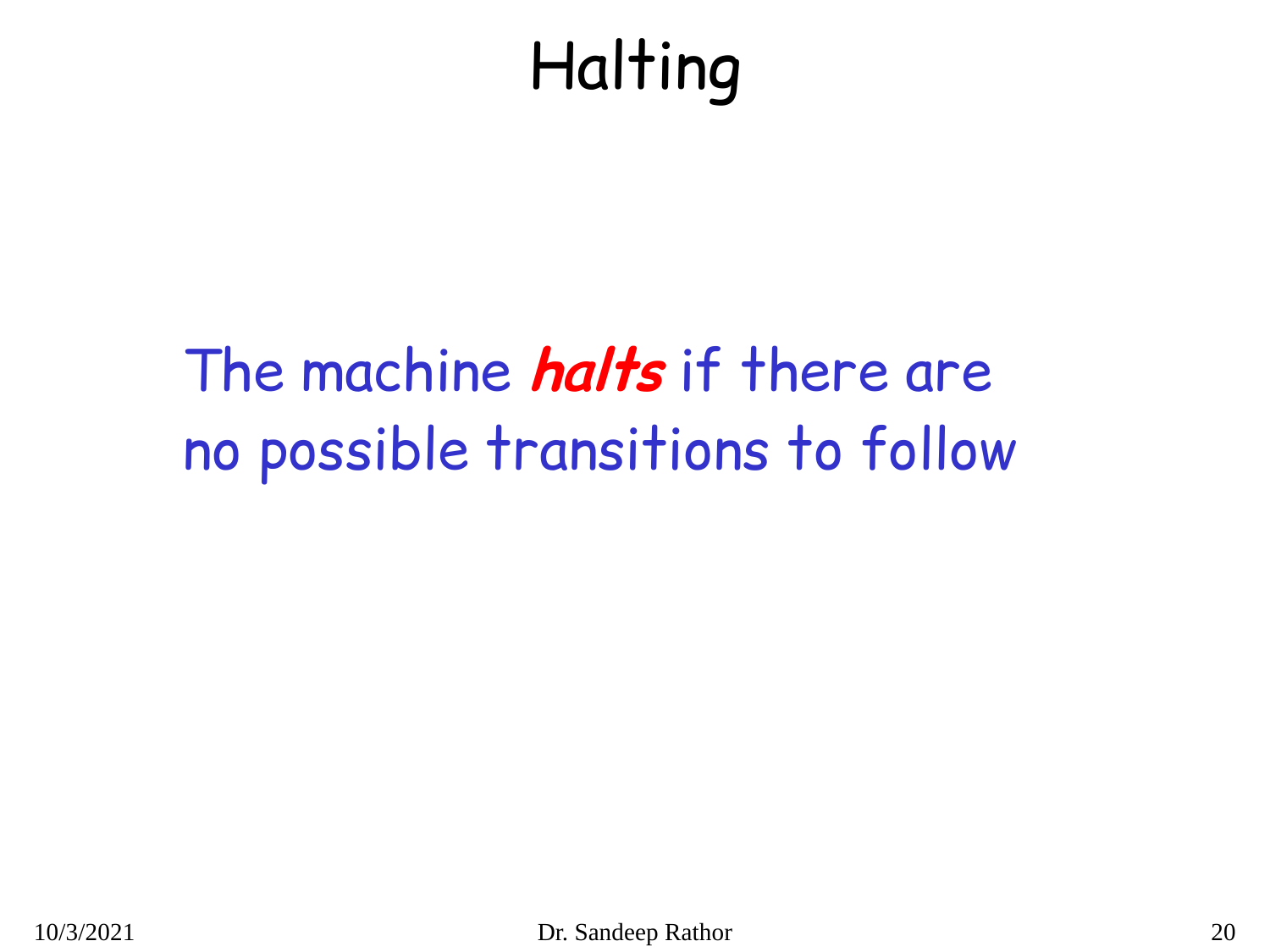

# Halting

The machine halts if there are
no possible transitions to follow
10/3/2021
Dr. Sandeep Rathor
20